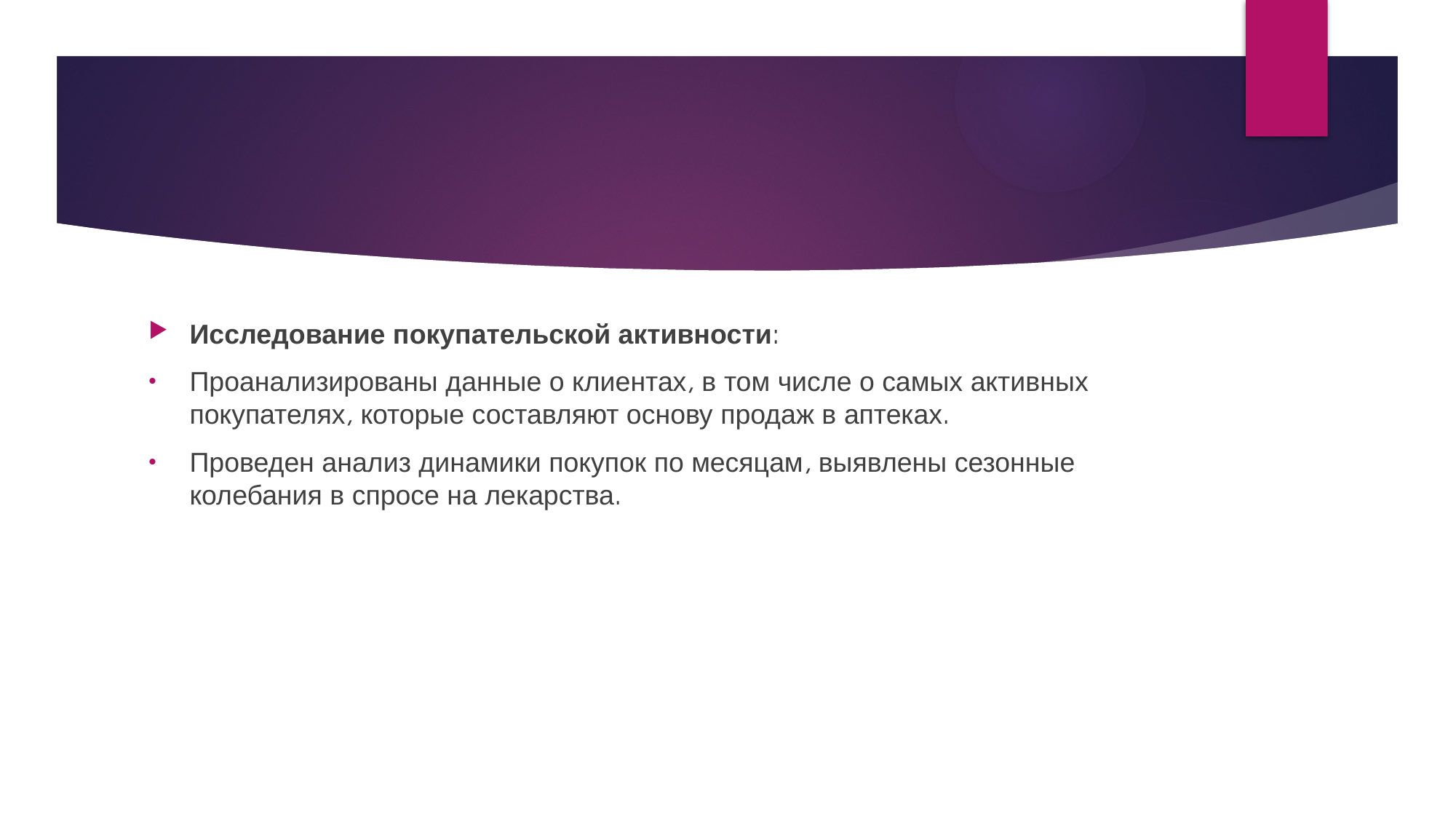

#
Исследование покупательской активности:
Проанализированы данные о клиентах, в том числе о самых активных покупателях, которые составляют основу продаж в аптеках.
Проведен анализ динамики покупок по месяцам, выявлены сезонные колебания в спросе на лекарства.